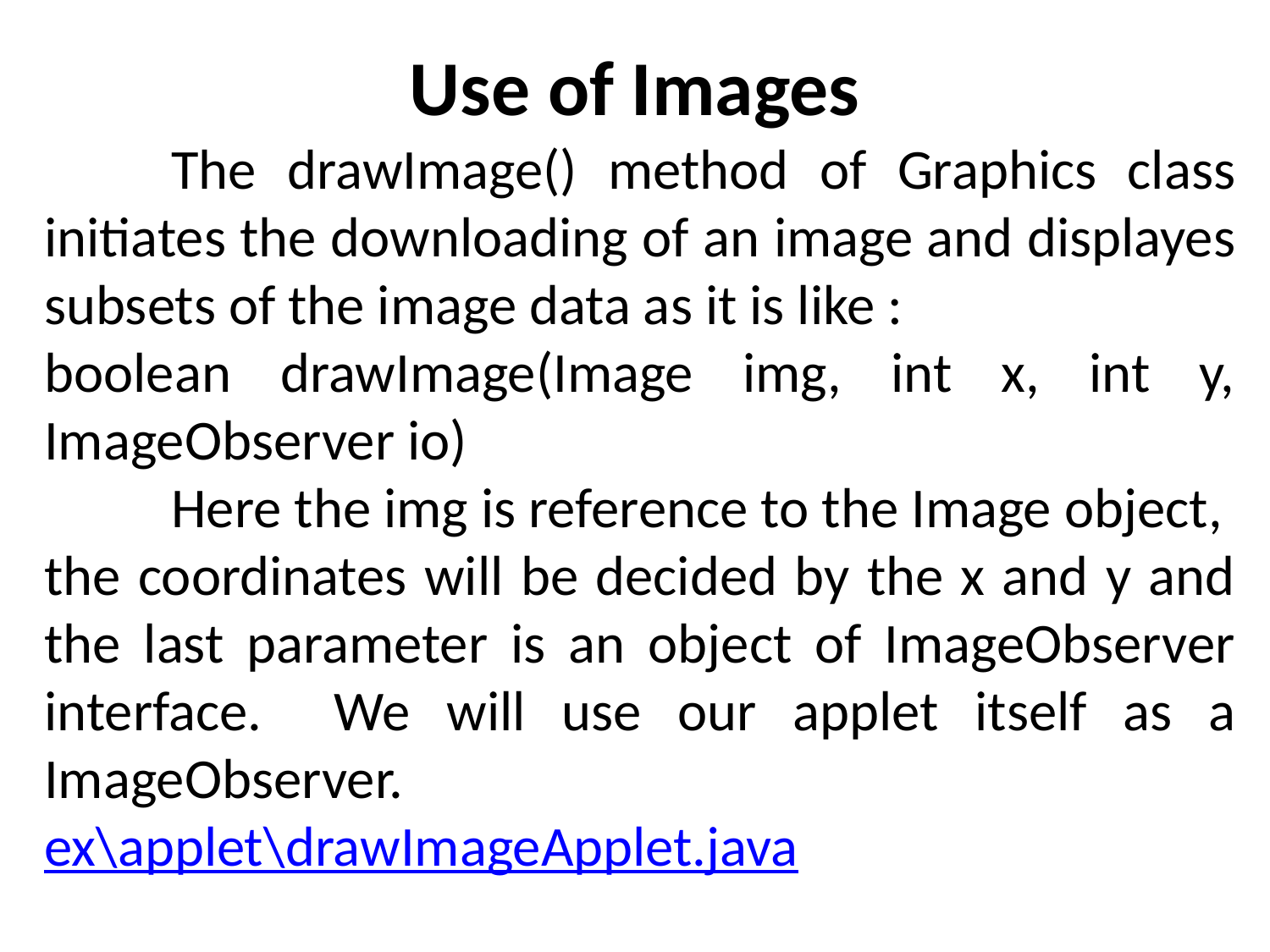

# Use of Images
	The drawImage() method of Graphics class initiates the downloading of an image and displayes subsets of the image data as it is like :
boolean drawImage(Image img, int x, int y, ImageObserver io)
	Here the img is reference to the Image object,  the coordinates will be decided by the x and y and the last parameter is an object of ImageObserver interface.  We will use our applet itself as a ImageObserver.
ex\applet\drawImageApplet.java